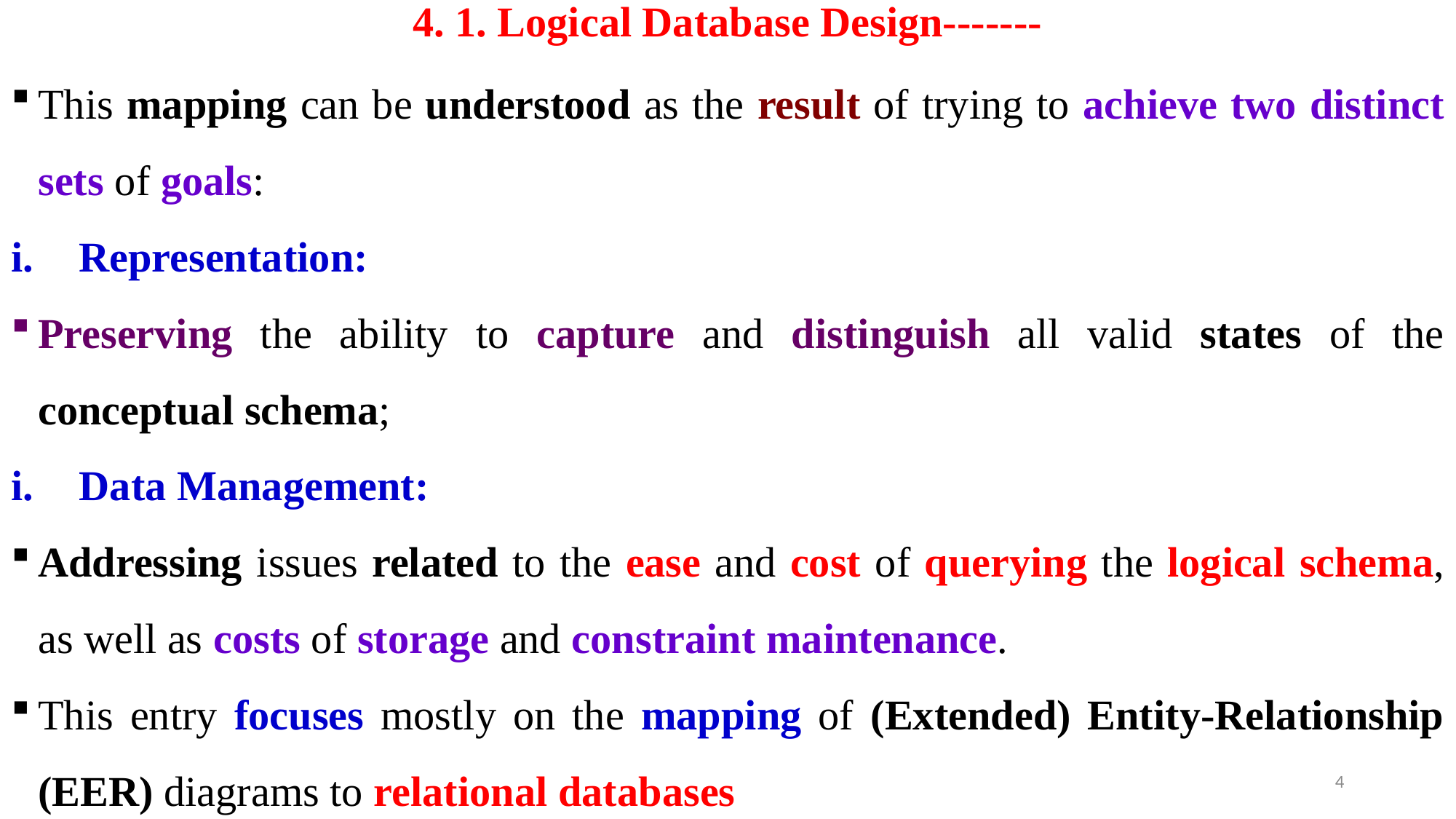

# 4. 1. Logical Database Design-------
This mapping can be understood as the result of trying to achieve two distinct sets of goals:
Representation:
Preserving the ability to capture and distinguish all valid states of the conceptual schema;
Data Management:
Addressing issues related to the ease and cost of querying the logical schema, as well as costs of storage and constraint maintenance.
This entry focuses mostly on the mapping of (Extended) Entity-Relationship (EER) diagrams to relational databases
4